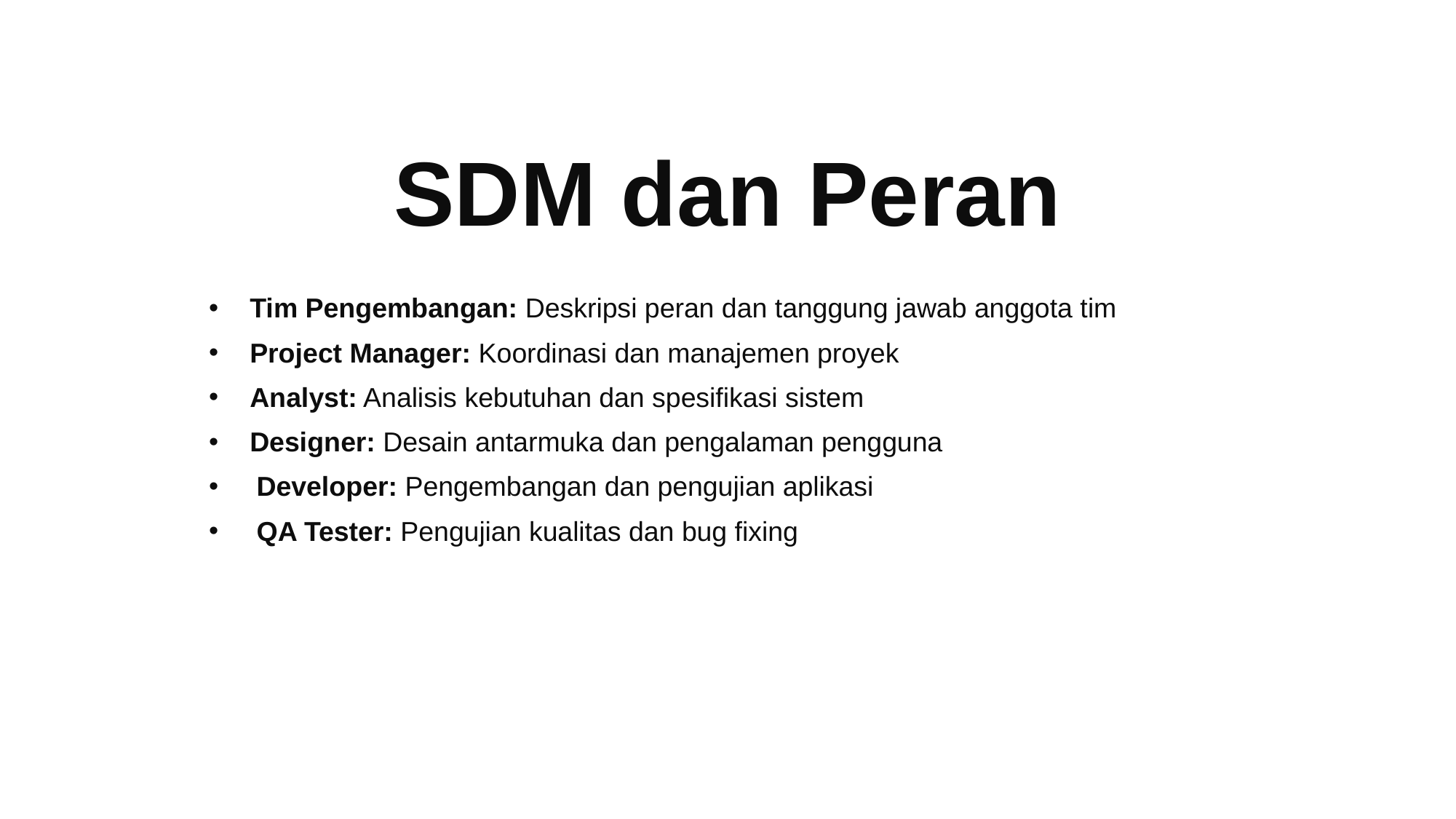

# SDM dan Peran
Tim Pengembangan: Deskripsi peran dan tanggung jawab anggota tim
Project Manager: Koordinasi dan manajemen proyek
Analyst: Analisis kebutuhan dan spesifikasi sistem
Designer: Desain antarmuka dan pengalaman pengguna
     Developer: Pengembangan dan pengujian aplikasi
     QA Tester: Pengujian kualitas dan bug fixing